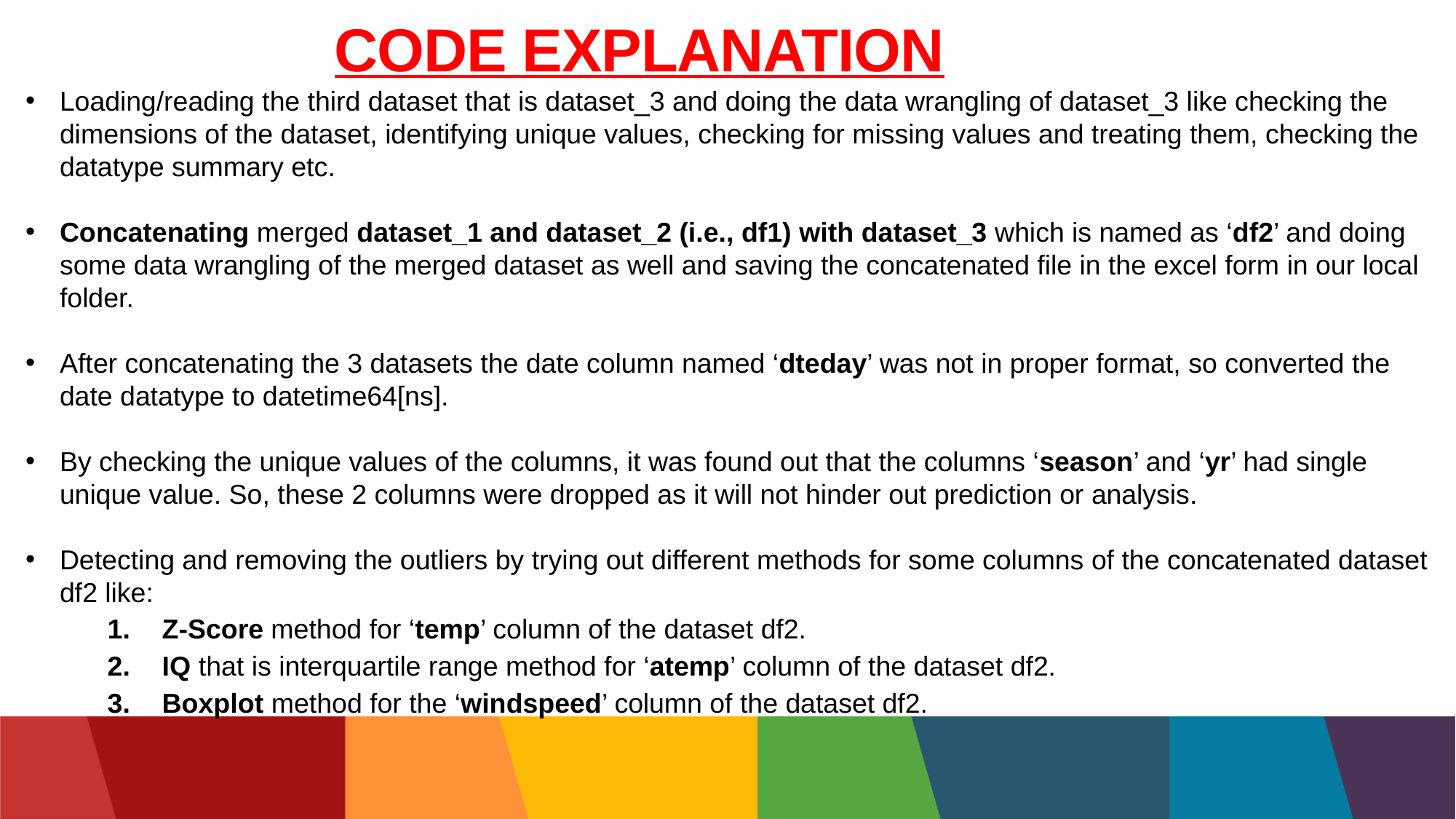

# CODE EXPLANATION
Loading/reading the third dataset that is dataset_3 and doing the data wrangling of dataset_3 like checking the dimensions of the dataset, identifying unique values, checking for missing values and treating them, checking the datatype summary etc.

Concatenating merged dataset_1 and dataset_2 (i.e., df1) with dataset_3 which is named as ‘df2’ and doing some data wrangling of the merged dataset as well and saving the concatenated file in the excel form in our local folder.

After concatenating the 3 datasets the date column named ‘dteday’ was not in proper format, so converted the date datatype to datetime64[ns].

By checking the unique values of the columns, it was found out that the columns ‘season’ and ‘yr’ had single unique value. So, these 2 columns were dropped as it will not hinder out prediction or analysis.

Detecting and removing the outliers by trying out different methods for some columns of the concatenated dataset df2 like:
Z-Score method for ‘temp’ column of the dataset df2.
IQ that is interquartile range method for ‘atemp’ column of the dataset df2.
Boxplot method for the ‘windspeed’ column of the dataset df2.